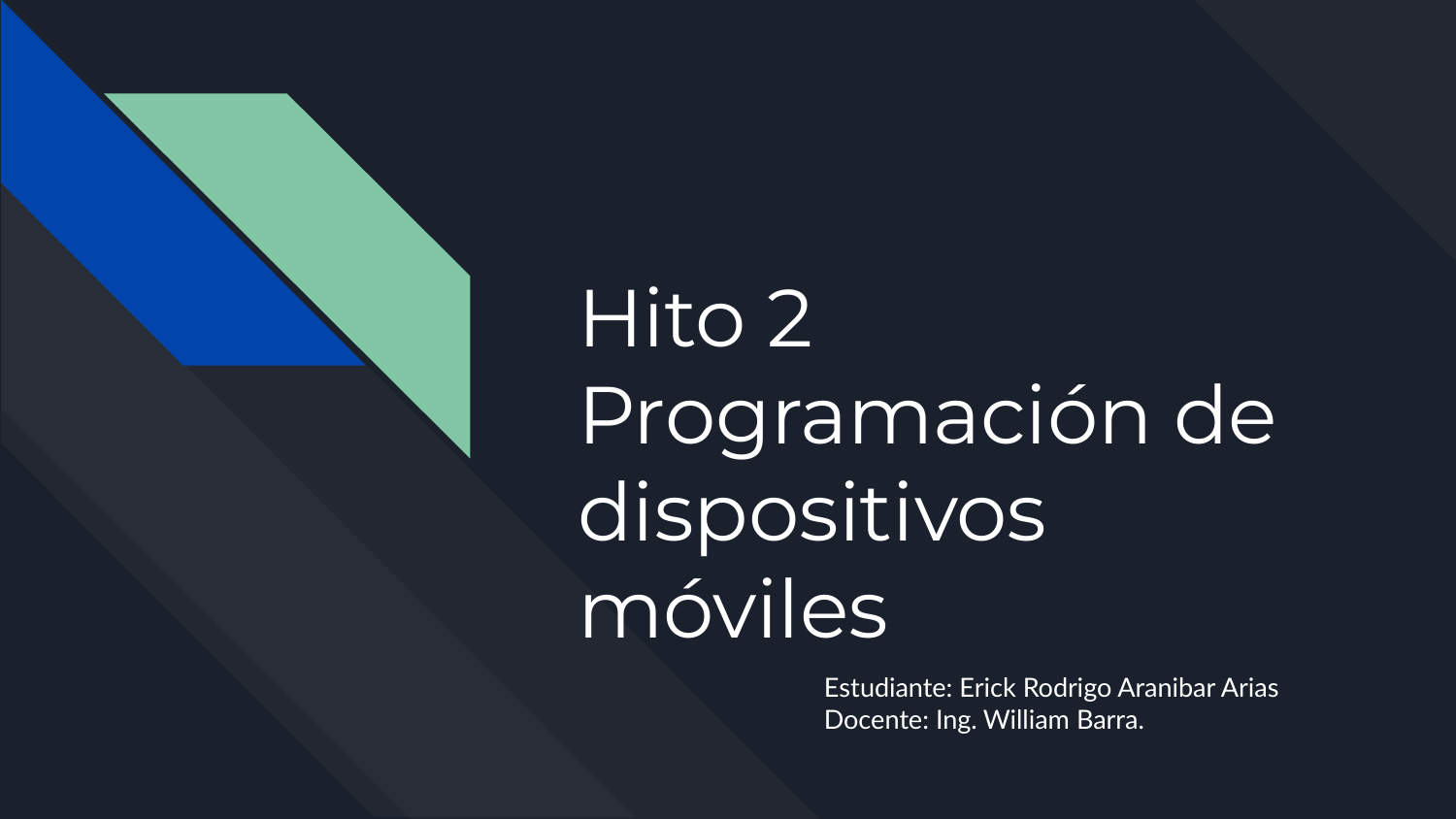

# Hito 2 Programación de dispositivos móviles

Estudiante: Erick Rodrigo Aranibar Arias
Docente: Ing. William Barra.